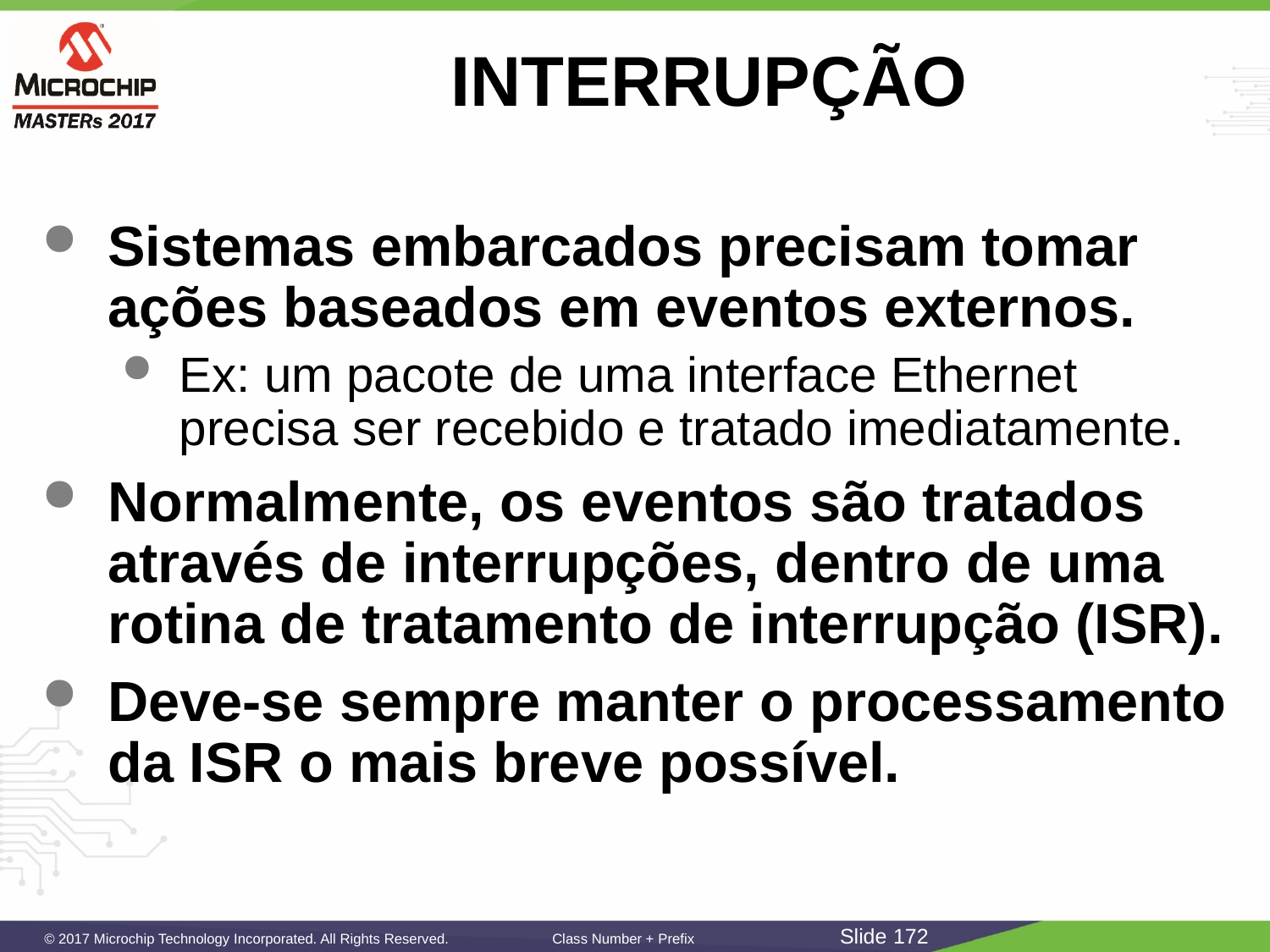

# INTERRUPÇÃO
Sistemas embarcados precisam tomar ações baseados em eventos externos.
Ex: um pacote de uma interface Ethernet precisa ser recebido e tratado imediatamente.
Normalmente, os eventos são tratados através de interrupções, dentro de uma rotina de tratamento de interrupção (ISR).
Deve-se sempre manter o processamento da ISR o mais breve possível.